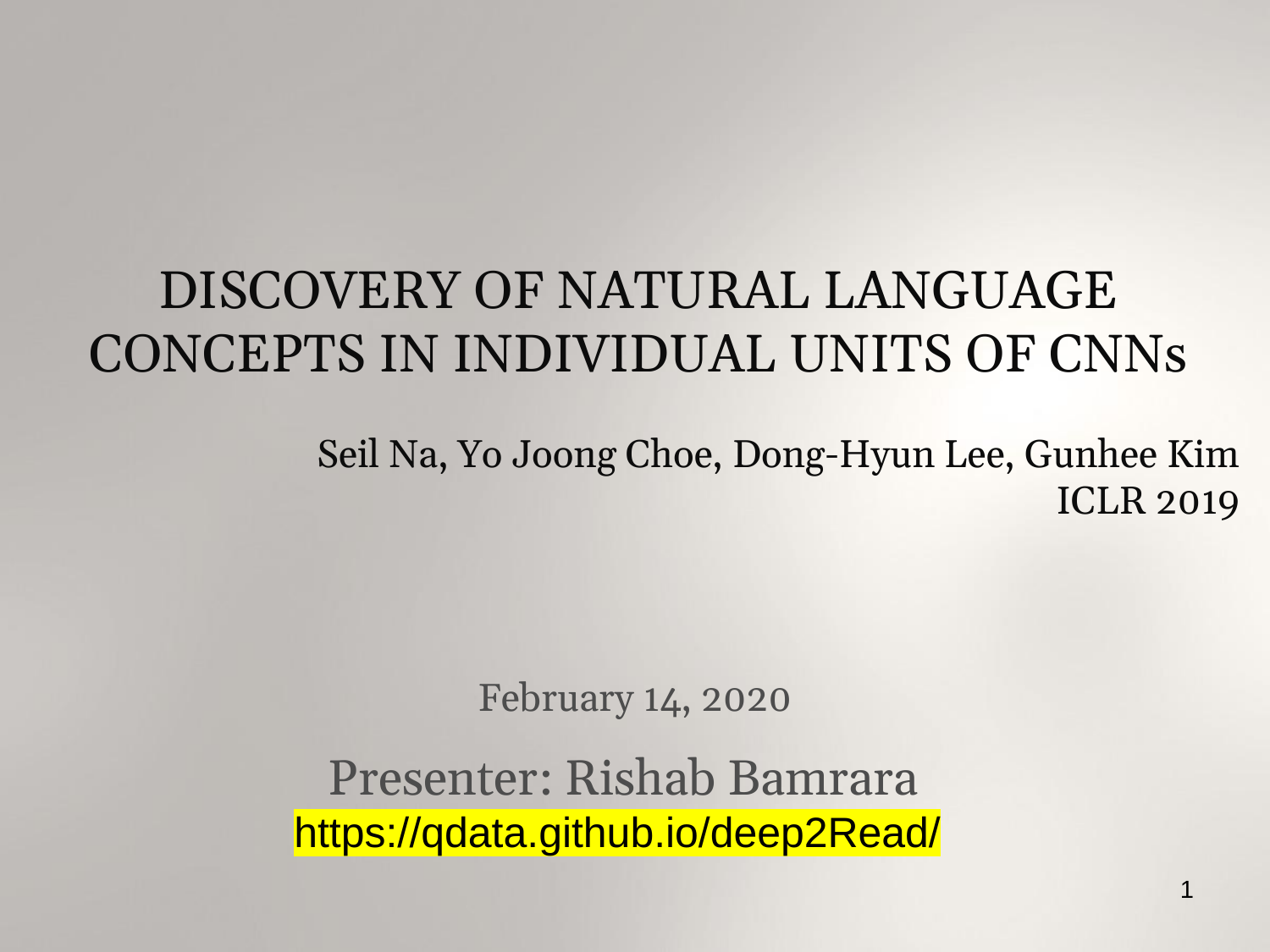

DISCOVERY OF NATURAL LANGUAGE CONCEPTS IN INDIVIDUAL UNITS OF CNNs

Seil Na, Yo Joong Choe, Dong-Hyun Lee, Gunhee Kim
 ICLR 2019
February 14, 2020
 Presenter: Rishab Bamrara
https://qdata.github.io/deep2Read/
1